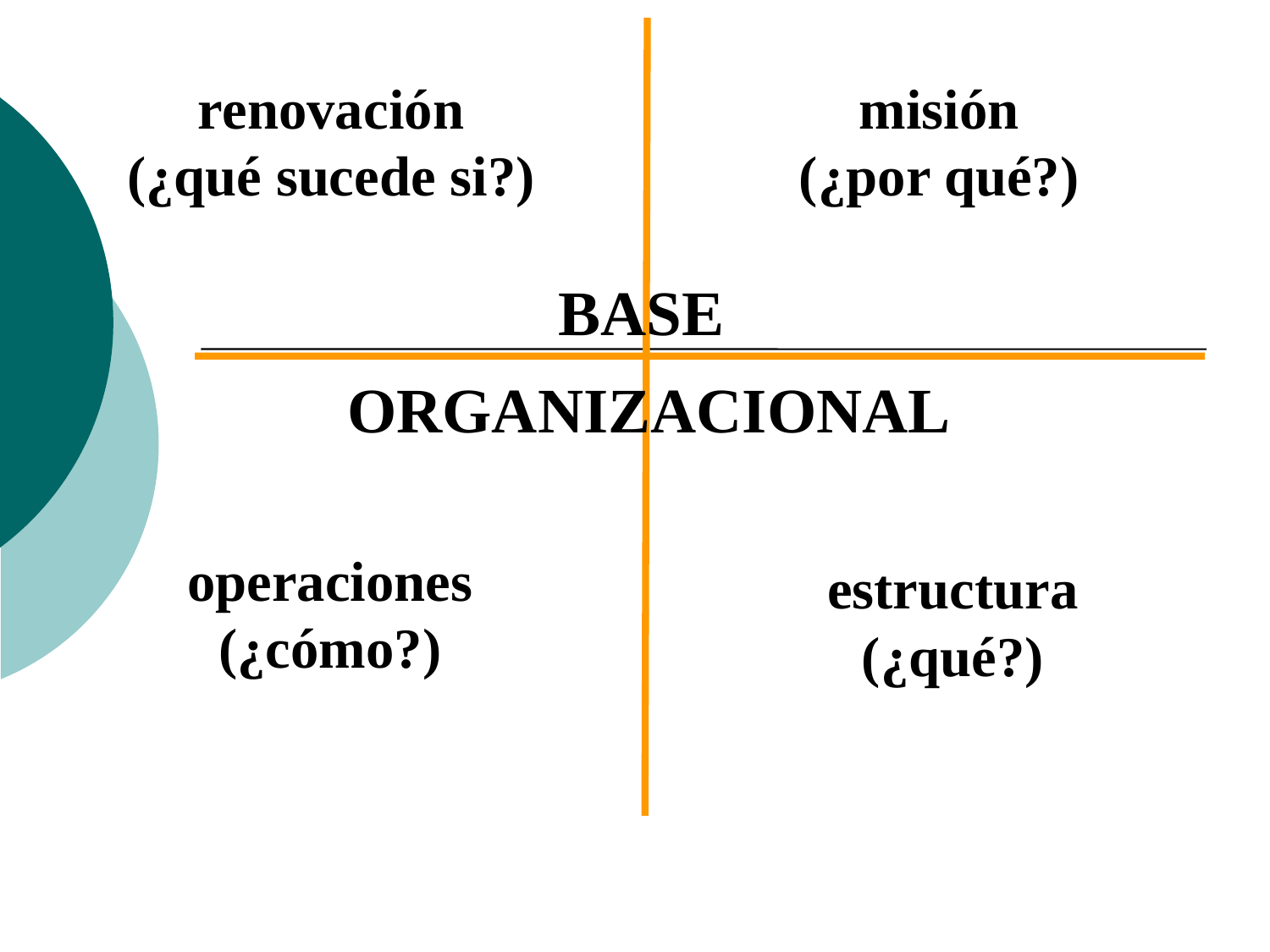

renovación
(¿qué sucede si?)
misión
(¿por qué?)
BASE

ORGANIZACIONAL

operaciones
(¿cómo?)
estructura
(¿qué?)